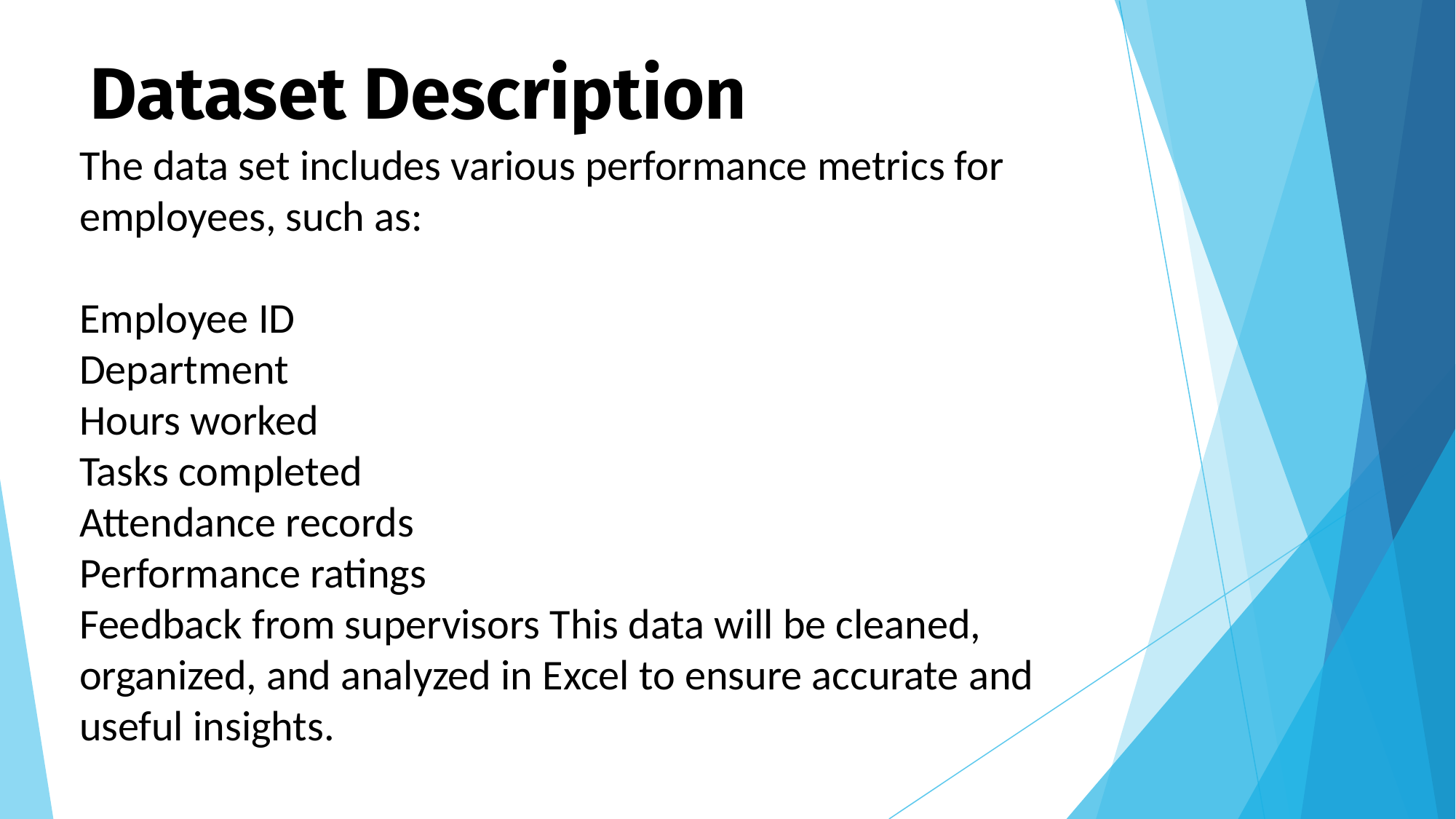

# Dataset Description
The data set includes various performance metrics for employees, such as:

Employee ID
Department
Hours worked
Tasks completed
Attendance records
Performance ratings
Feedback from supervisors This data will be cleaned, organized, and analyzed in Excel to ensure accurate and useful insights.